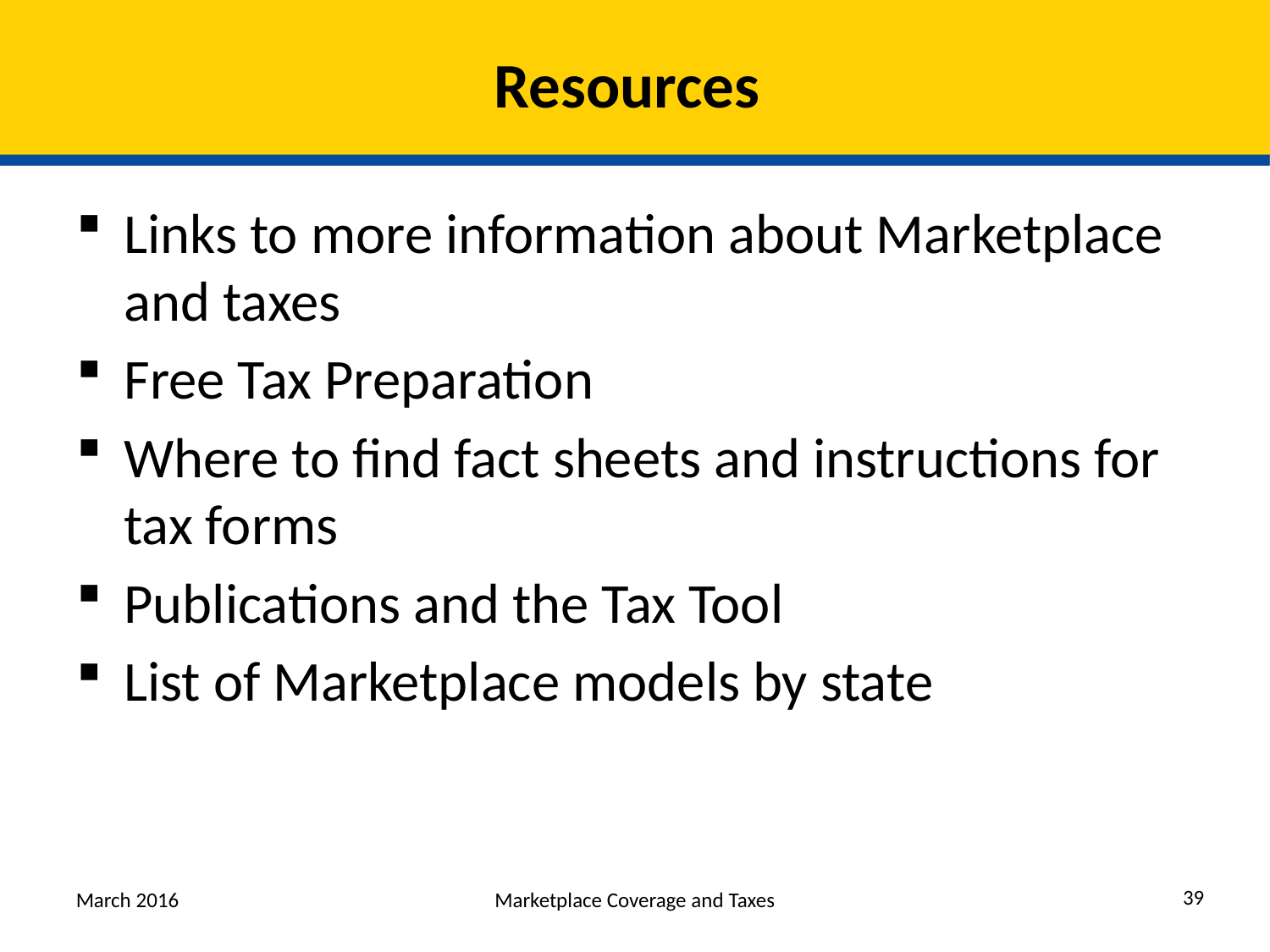

# Resources
Links to more information about Marketplace and taxes
Free Tax Preparation
Where to find fact sheets and instructions for tax forms
Publications and the Tax Tool
List of Marketplace models by state
39
March 2016
Marketplace Coverage and Taxes